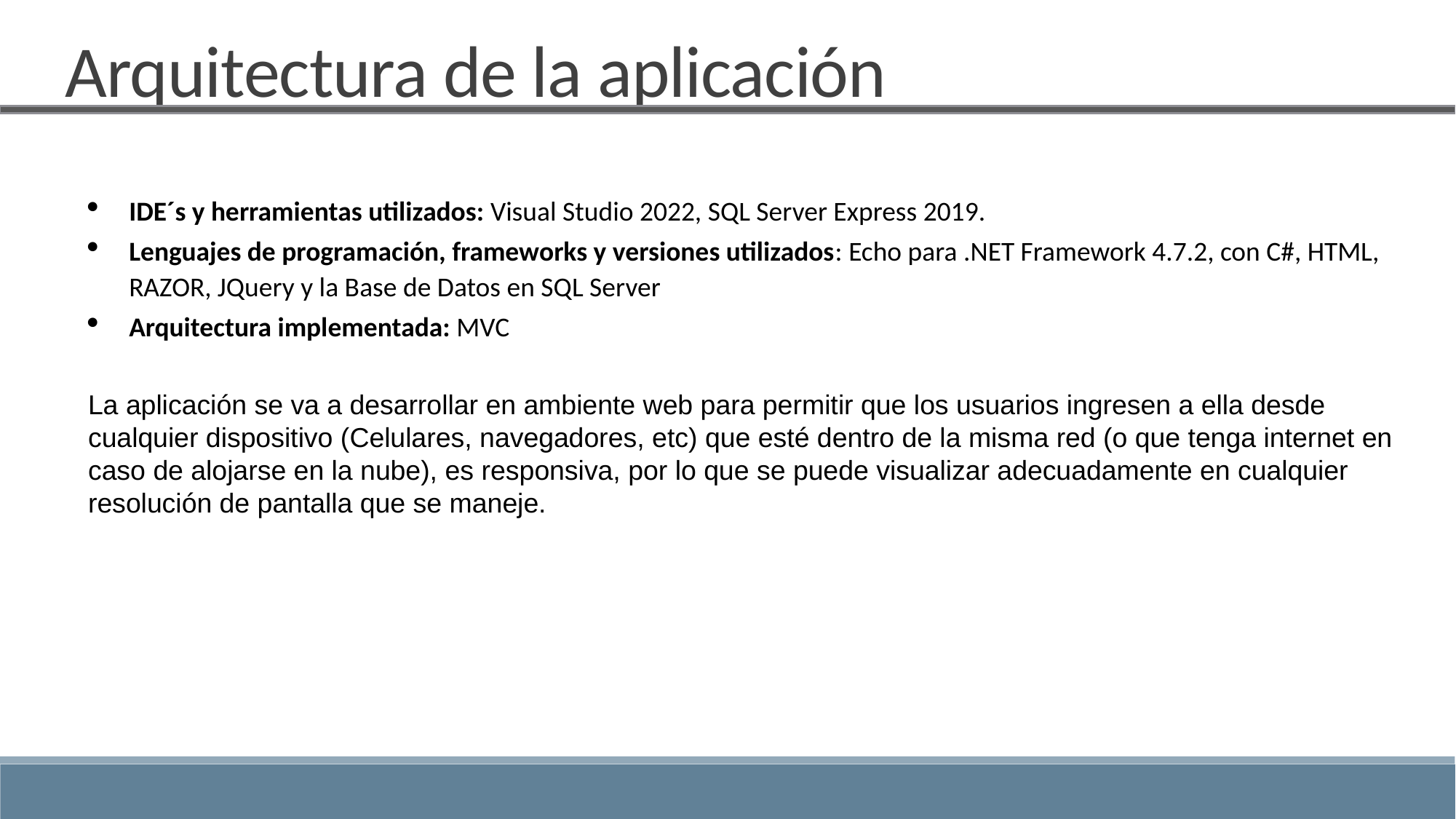

Arquitectura de la aplicación

IDE´s y herramientas utilizados: Visual Studio 2022, SQL Server Express 2019.
Lenguajes de programación, frameworks y versiones utilizados: Echo para .NET Framework 4.7.2, con C#, HTML, RAZOR, JQuery y la Base de Datos en SQL Server
Arquitectura implementada: MVC

La aplicación se va a desarrollar en ambiente web para permitir que los usuarios ingresen a ella desde cualquier dispositivo (Celulares, navegadores, etc) que esté dentro de la misma red (o que tenga internet en caso de alojarse en la nube), es responsiva, por lo que se puede visualizar adecuadamente en cualquier resolución de pantalla que se maneje.